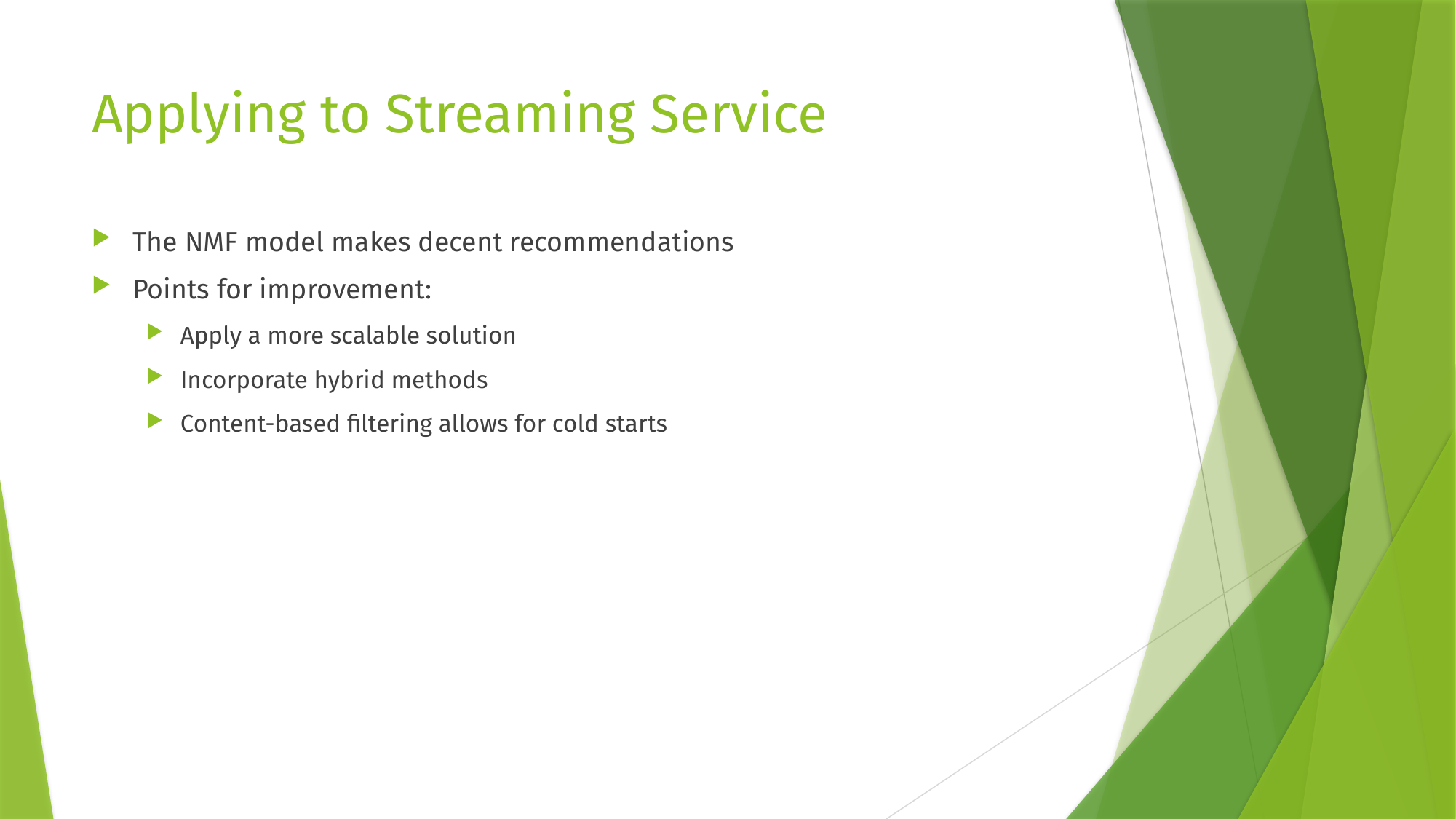

# Applying to Streaming Service
The NMF model makes decent recommendations
Points for improvement:
Apply a more scalable solution
Incorporate hybrid methods
Content-based filtering allows for cold starts